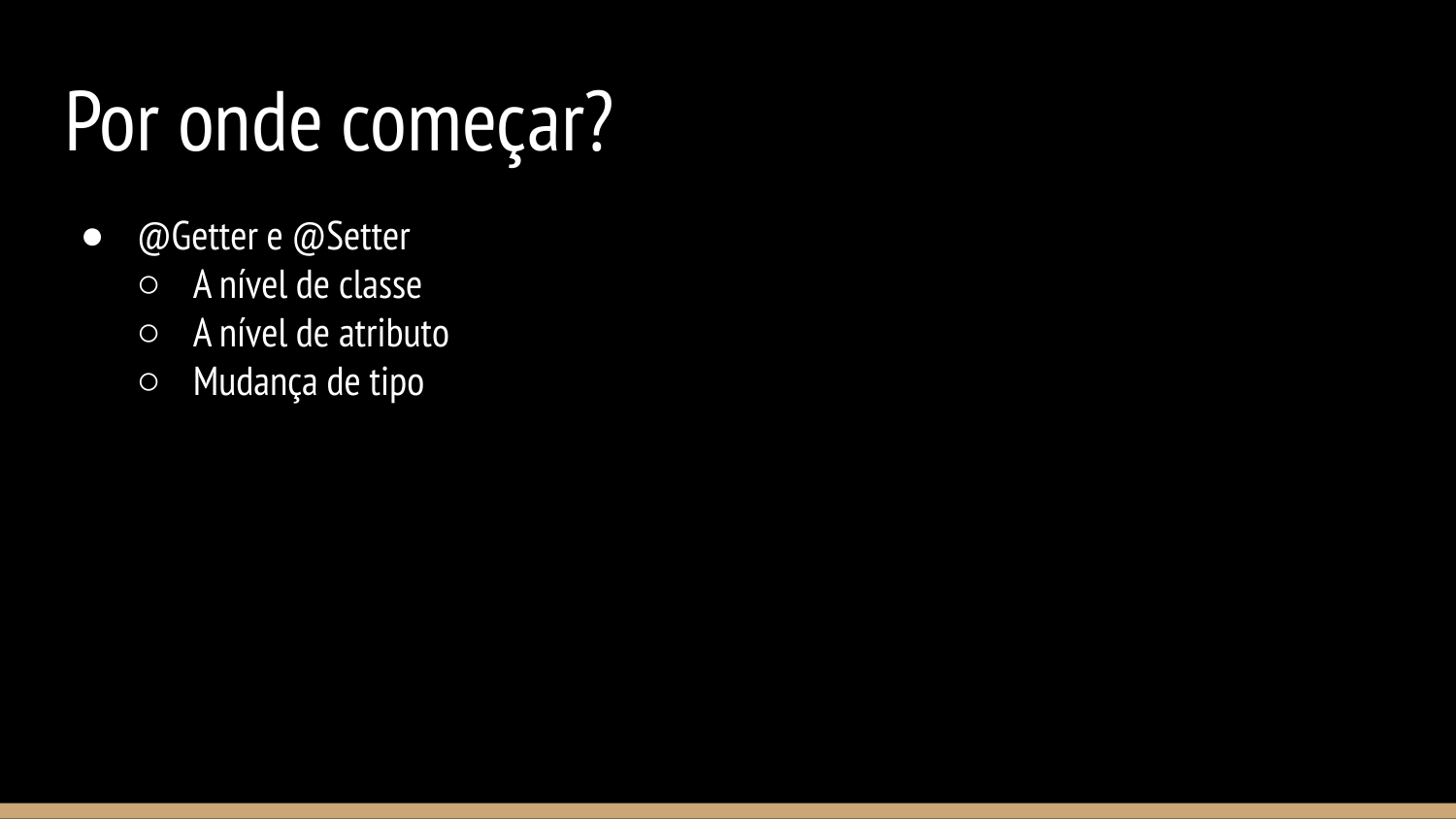

# Por onde começar?
@Getter e @Setter
A nível de classe
A nível de atributo
Mudança de tipo